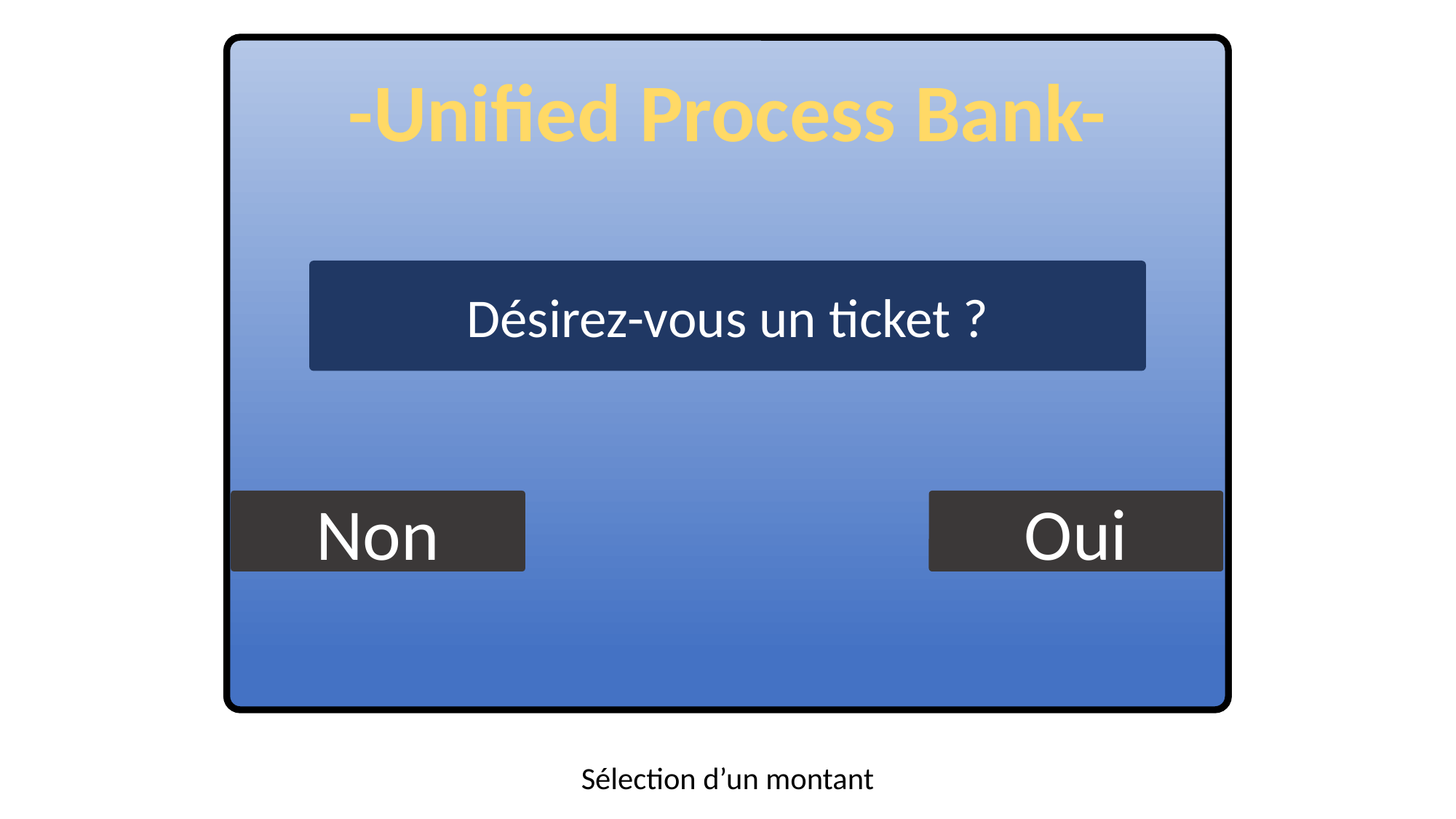

-Unified Process Bank-
Désirez-vous un ticket ?
Oui
Non
Sélection d’un montant